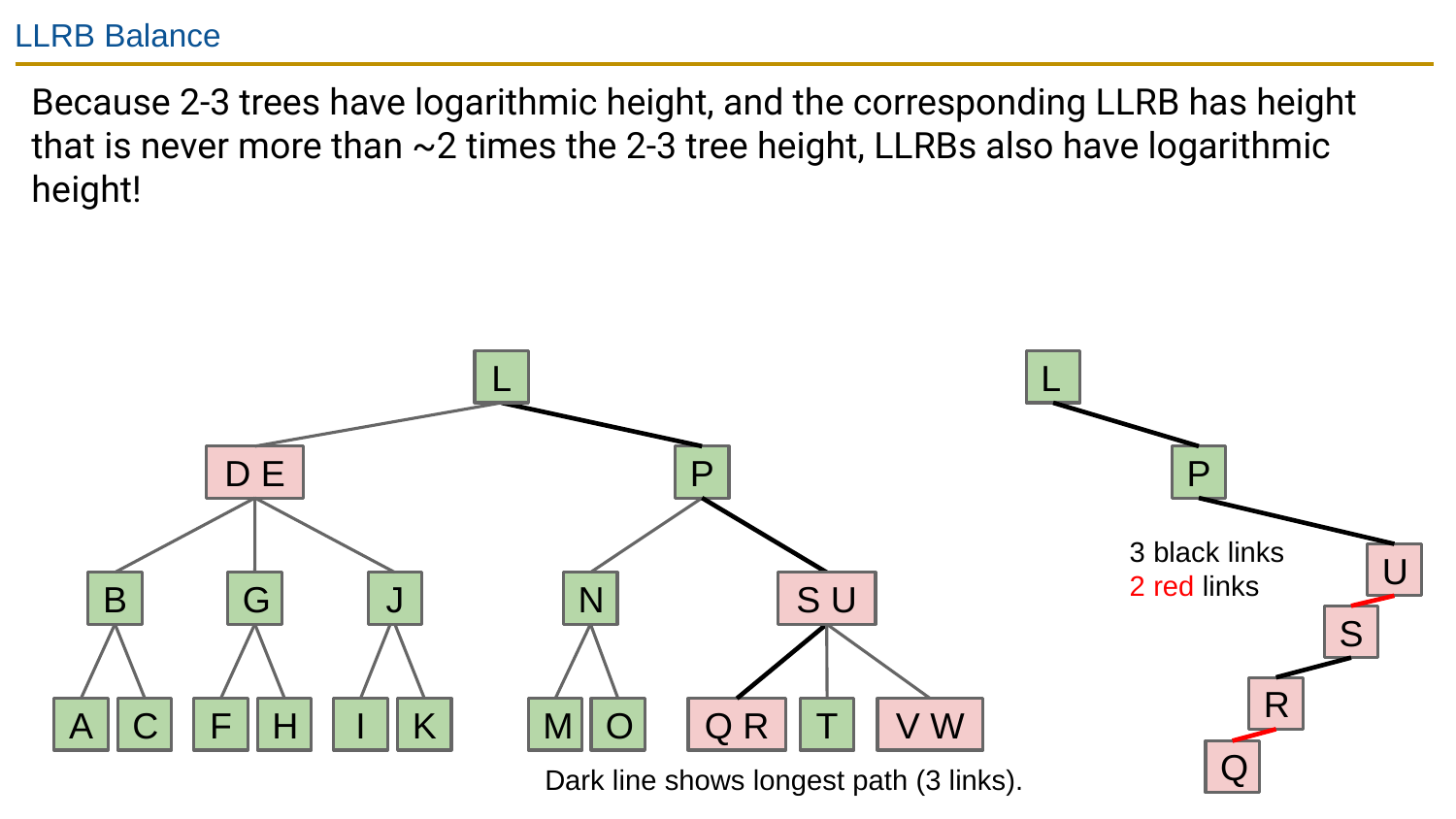

# LLRB Balance
Because 2-3 trees have logarithmic height, and the corresponding LLRB has height that is never more than ~2 times the 2-3 tree height, LLRBs also have logarithmic height!
L
L
D E
P
P
3 black links
2 red links
U
B
G
J
S U
N
S
R
Q R
V W
A
C
F
H
I
K
M
O
T
Q
Dark line shows longest path (3 links).